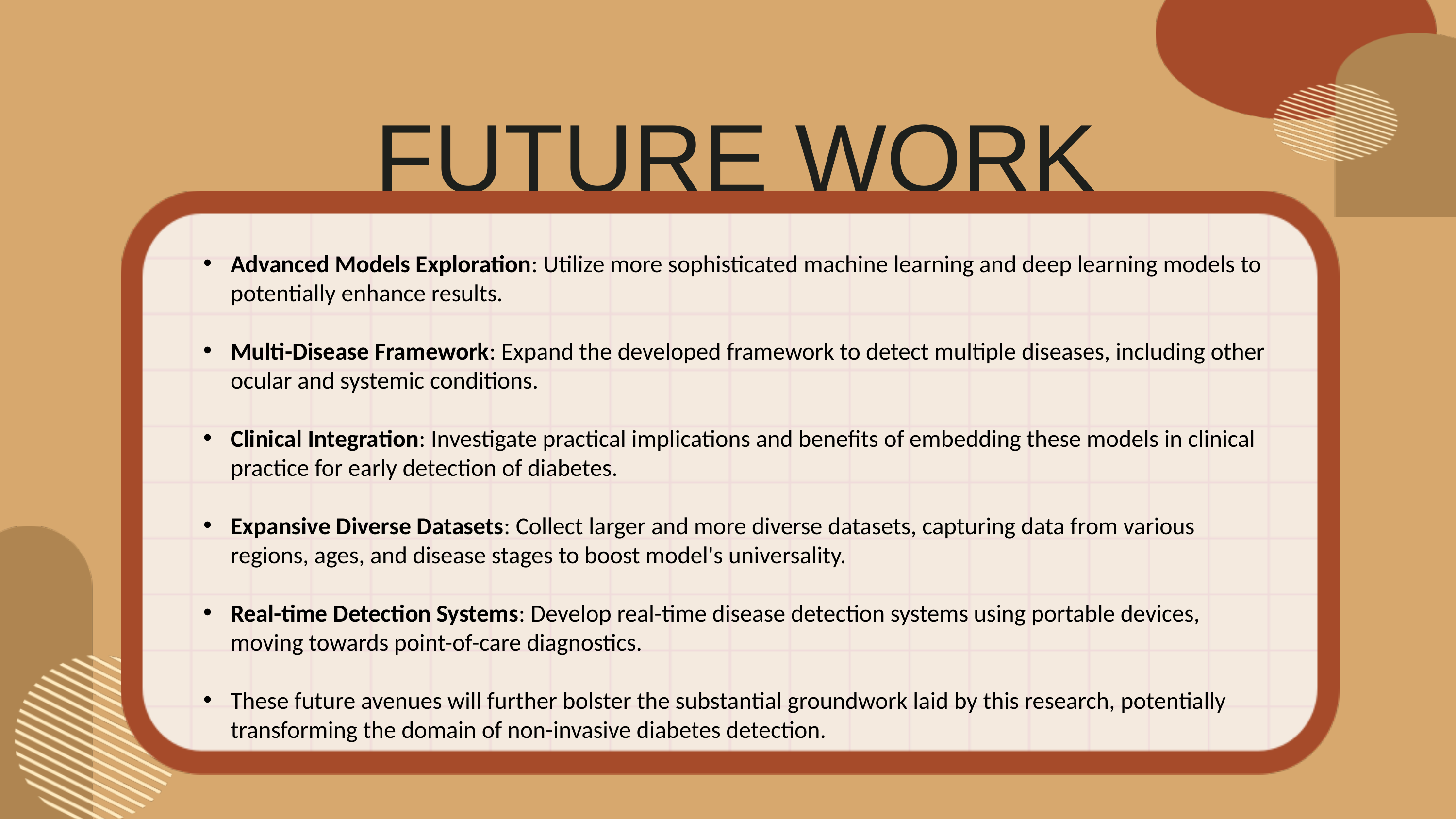

FUTURE WORK

Advanced Models Exploration: Utilize more sophisticated machine learning and deep learning models to potentially enhance results.

Multi-Disease Framework: Expand the developed framework to detect multiple diseases, including other ocular and systemic conditions.

Clinical Integration: Investigate practical implications and benefits of embedding these models in clinical practice for early detection of diabetes.

Expansive Diverse Datasets: Collect larger and more diverse datasets, capturing data from various regions, ages, and disease stages to boost model's universality.

Real-time Detection Systems: Develop real-time disease detection systems using portable devices, moving towards point-of-care diagnostics.

These future avenues will further bolster the substantial groundwork laid by this research, potentially transforming the domain of non-invasive diabetes detection.